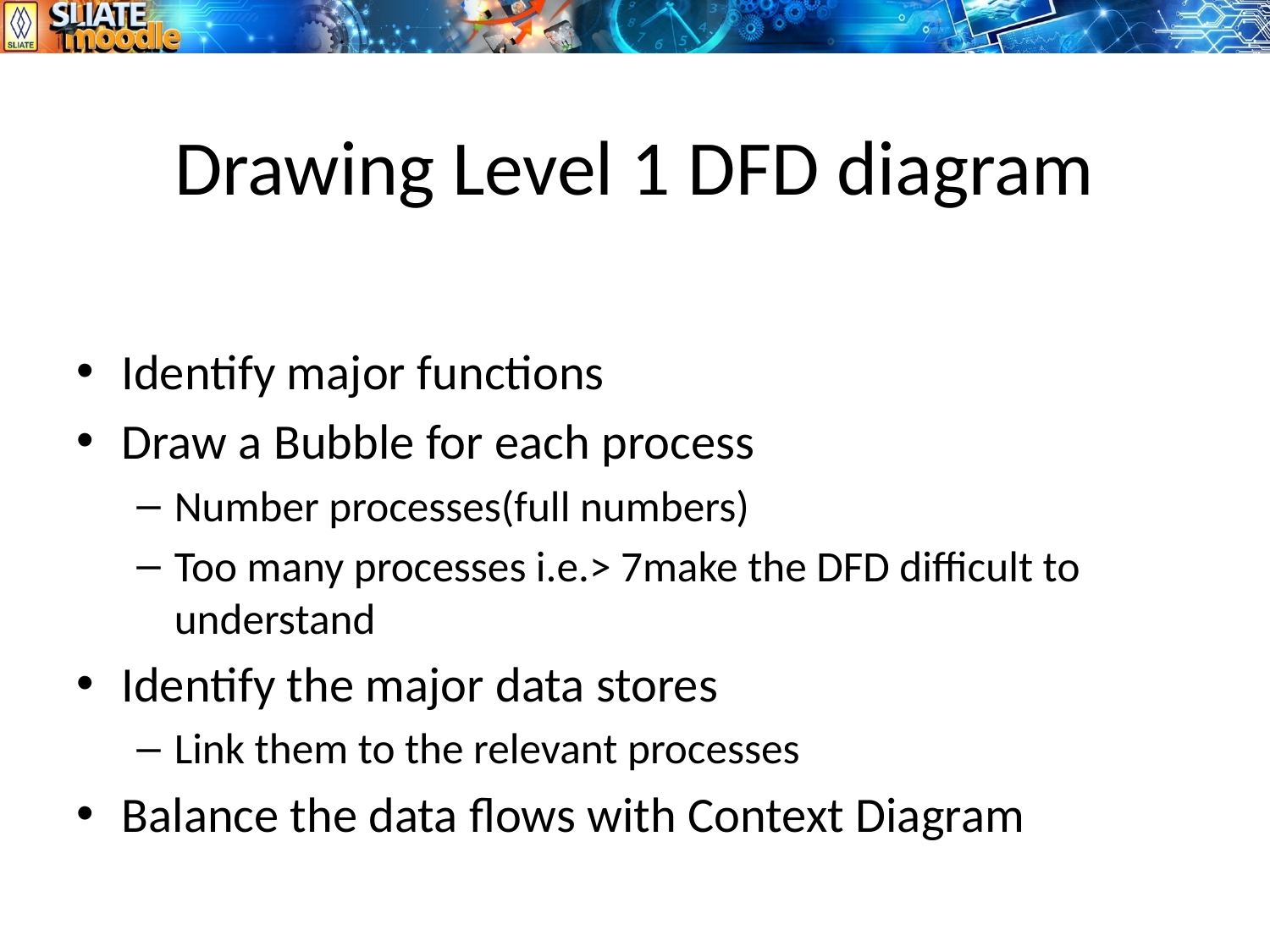

# Drawing Level 1 DFD diagram

Identify major functions
Draw a Bubble for each process
Number processes(full numbers)
Too many processes i.e.> 7make the DFD difficult to understand
Identify the major data stores
Link them to the relevant processes
Balance the data flows with Context Diagram